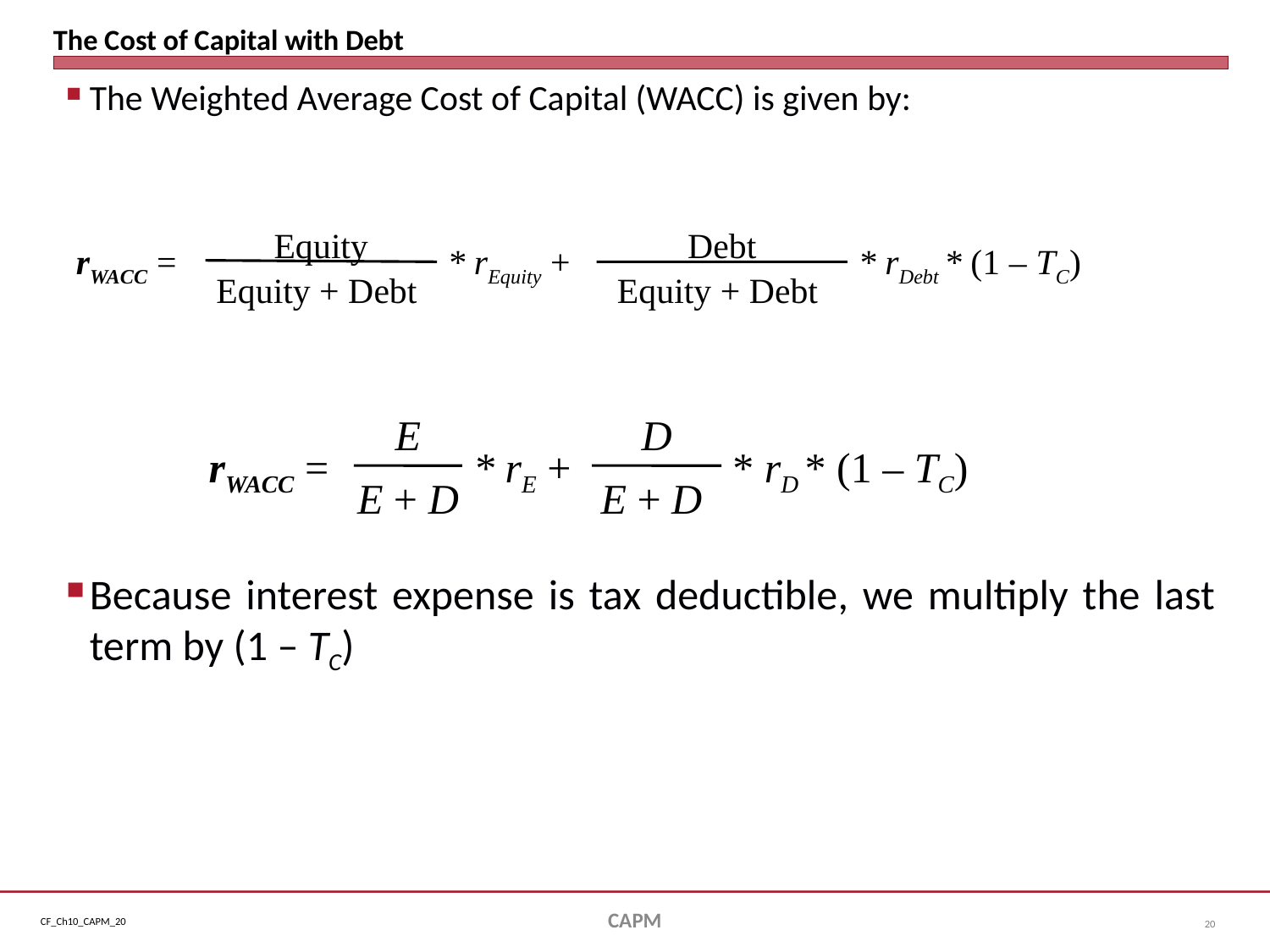

# The Cost of Capital with Debt
The Weighted Average Cost of Capital (WACC) is given by:

Because interest expense is tax deductible, we multiply the last term by (1 – TC)

Equity
Debt
rWACC =
 * rEquity +
* rDebt * (1 – TC)

Equity + Debt
Equity + Debt

E
D
rWACC =
* rE +
* rD * (1 – TC)
E + D

E + D

CAPM
20